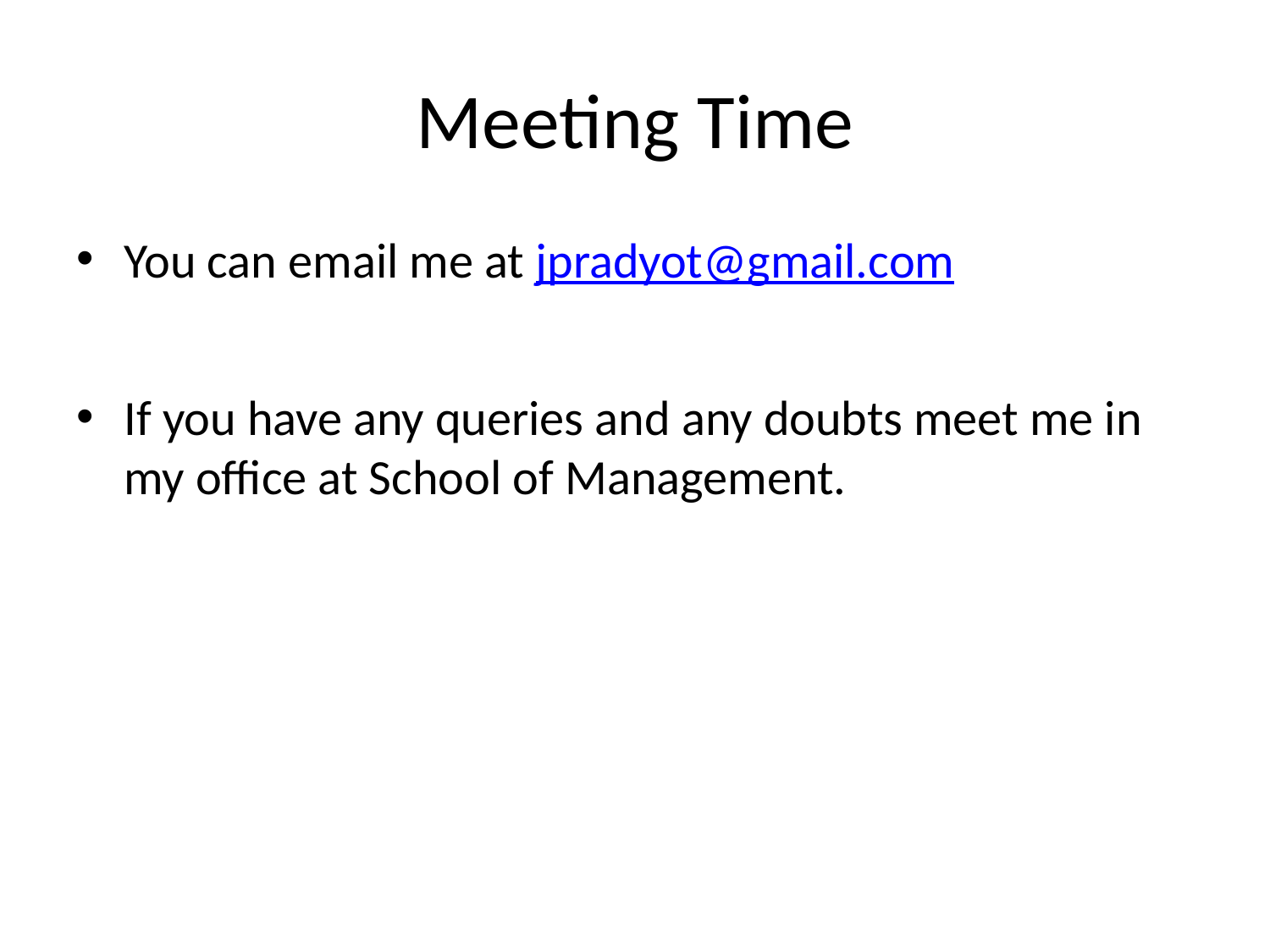

# Meeting Time
You can email me at jpradyot@gmail.com

If you have any queries and any doubts meet me in my office at School of Management.